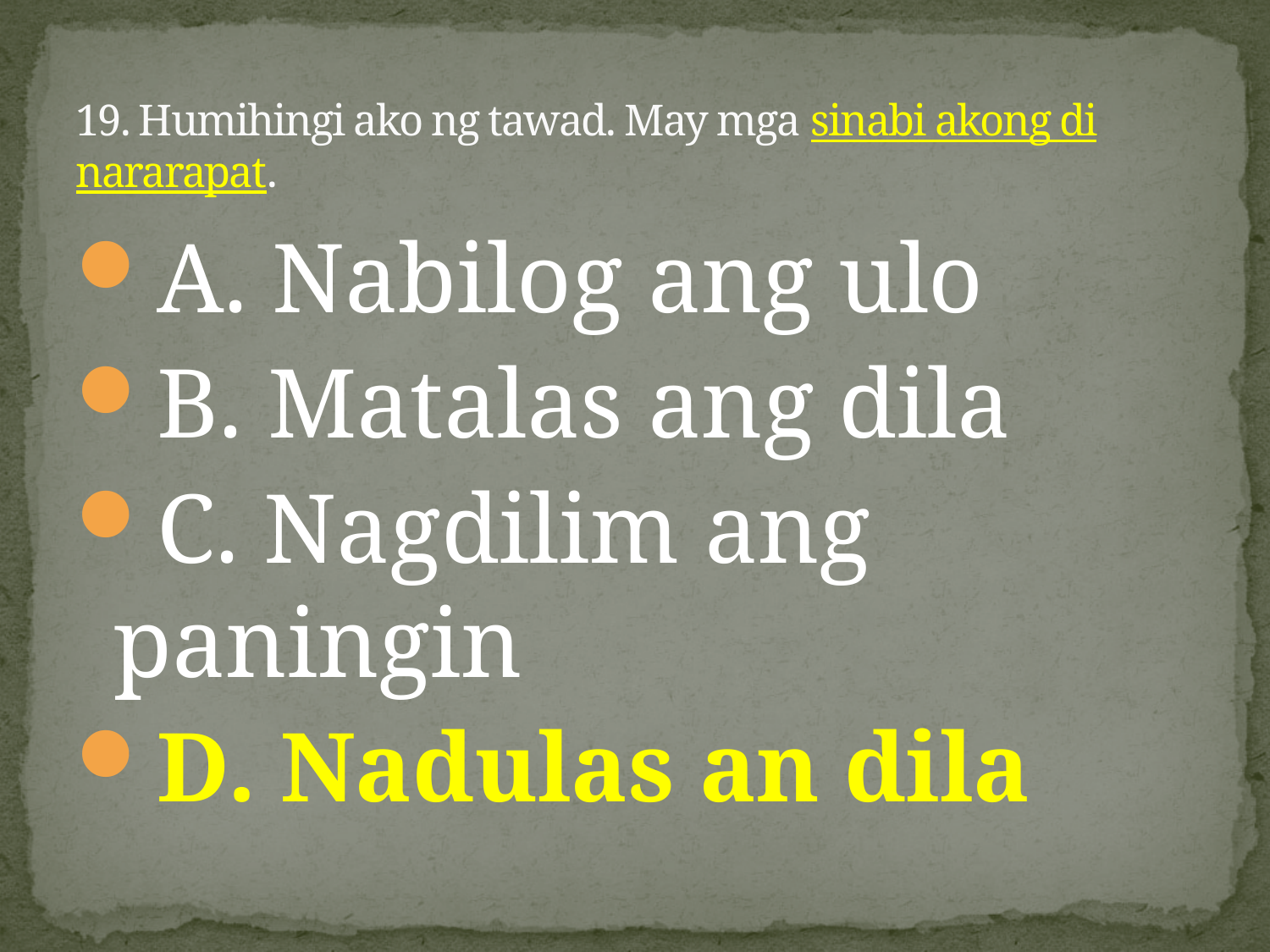

# 19. Humihingi ako ng tawad. May mga sinabi akong di nararapat.
A. Nabilog ang ulo
B. Matalas ang dila
C. Nagdilim ang paningin
D. Nadulas an dila